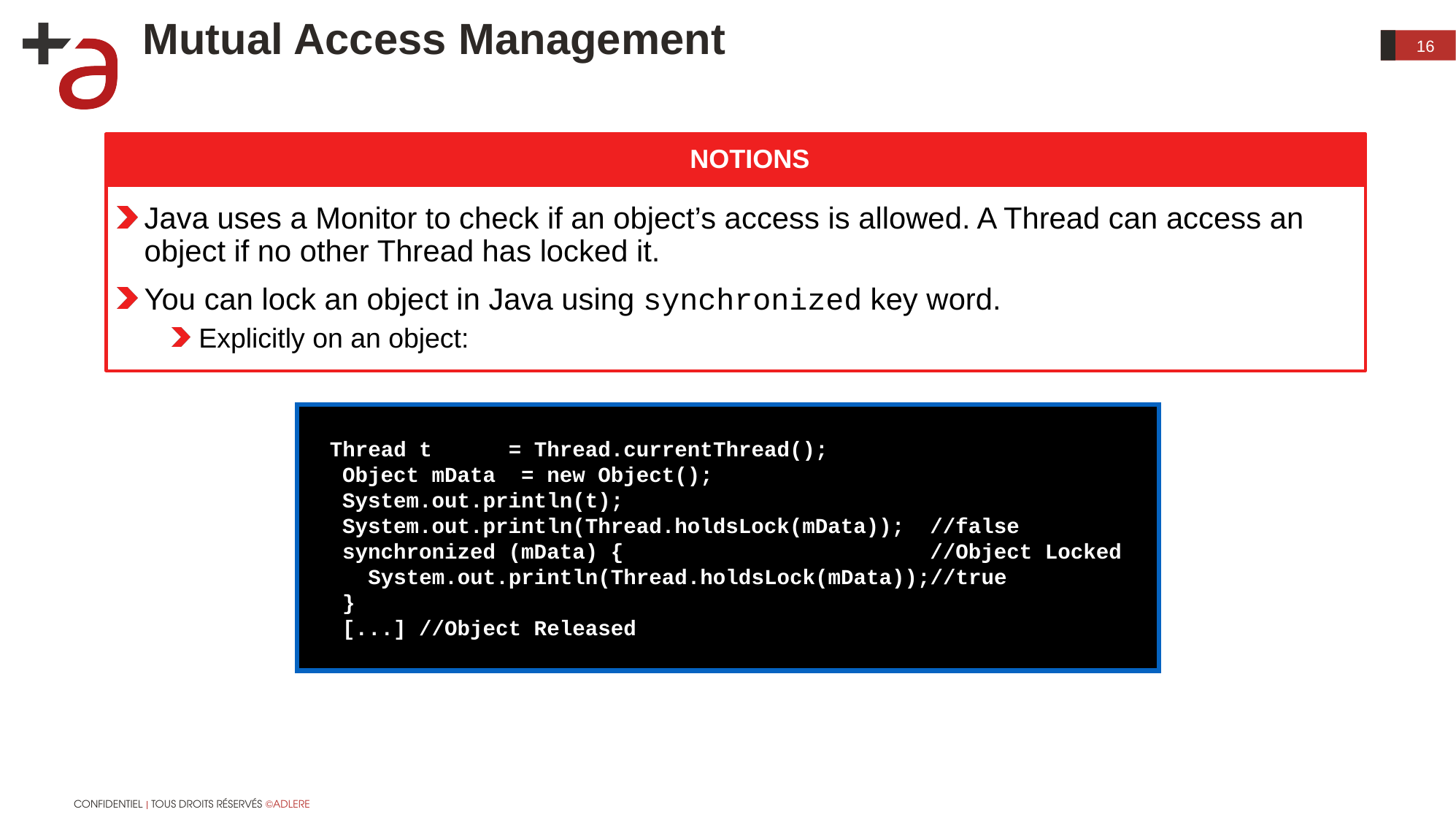

# Mutual Access Management
16

notions
Java uses a Monitor to check if an object’s access is allowed. A Thread can access an object if no other Thread has locked it.
You can lock an object in Java using synchronized key word.
Explicitly on an object:

Thread t      = Thread.currentThread();
 Object mData  = new Object();
 System.out.println(t);
 System.out.println(Thread.holdsLock(mData));  //false
 synchronized (mData) {                        //Object Locked
   System.out.println(Thread.holdsLock(mData));//true
 }
 [...] //Object Released